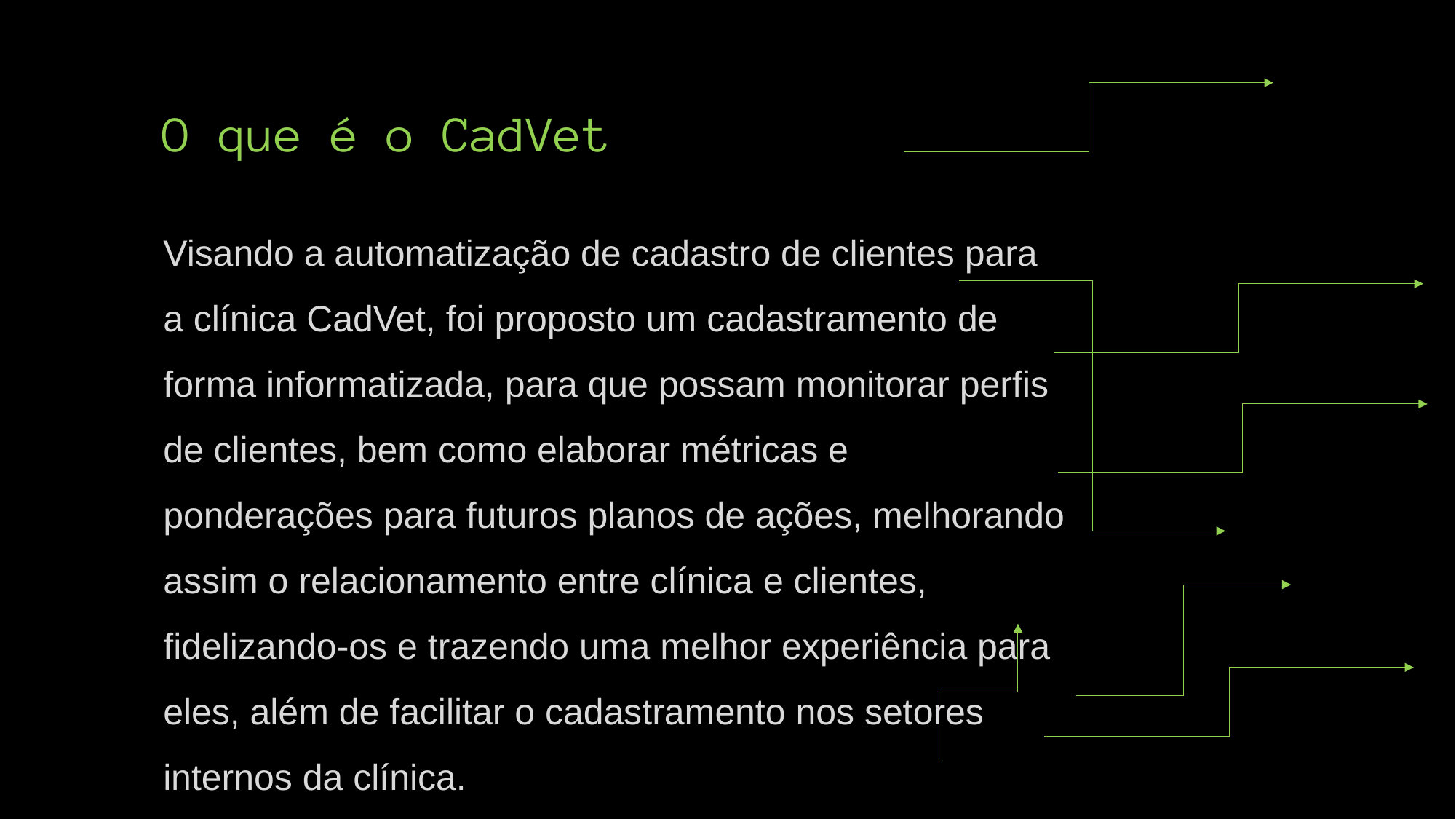

# O que é o CadVet
Visando a automatização de cadastro de clientes para a clínica CadVet, foi proposto um cadastramento de forma informatizada, para que possam monitorar perfis de clientes, bem como elaborar métricas e ponderações para futuros planos de ações, melhorando assim o relacionamento entre clínica e clientes, fidelizando-os e trazendo uma melhor experiência para eles, além de facilitar o cadastramento nos setores internos da clínica.